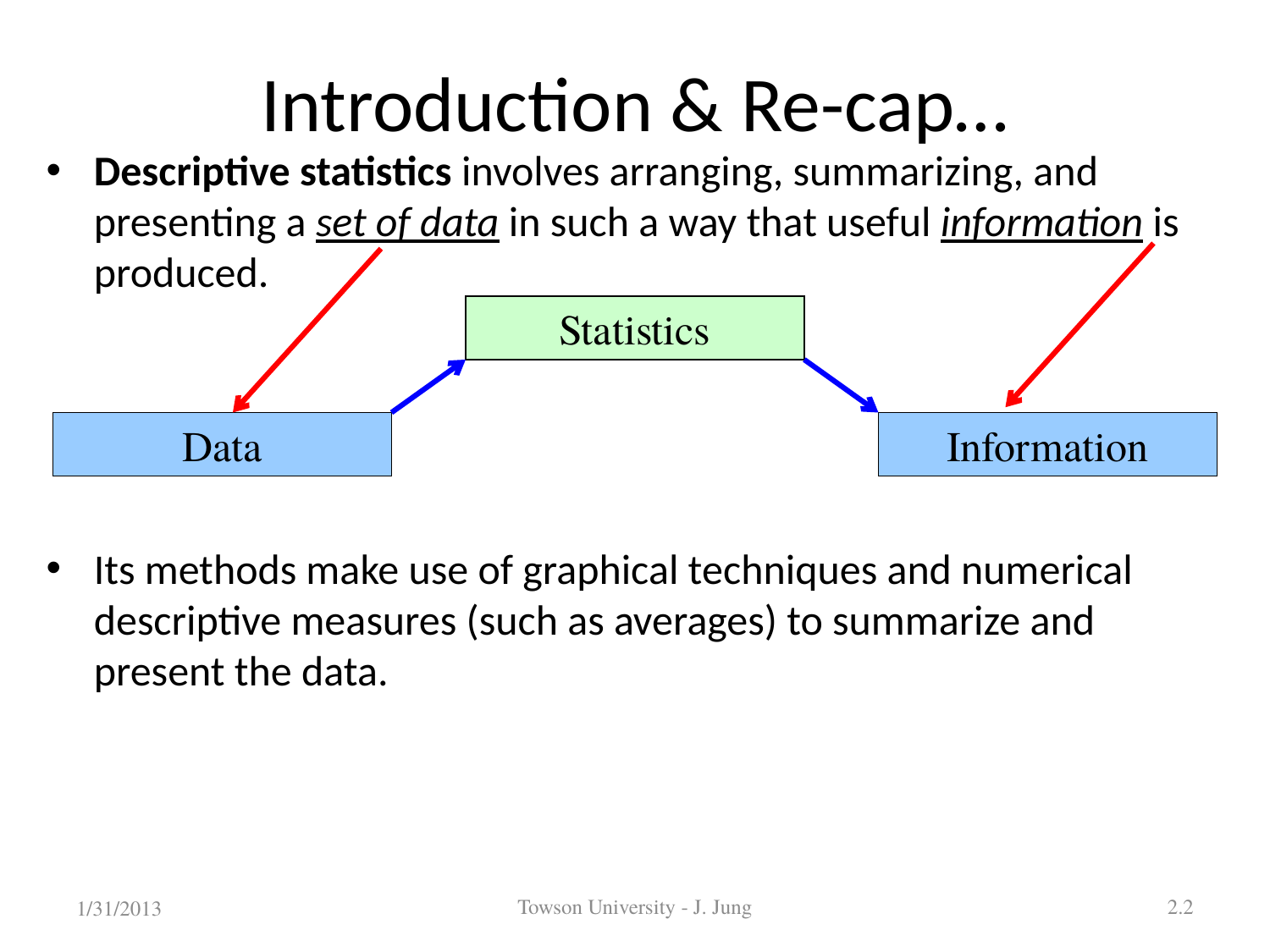

# Introduction & Re-cap…
Descriptive statistics involves arranging, summarizing, and presenting a set of data in such a way that useful information is produced.

Its methods make use of graphical techniques and numerical descriptive measures (such as averages) to summarize and present the data.

Statistics

Data
Information
1/31/2013
Towson University - J. Jung
2.2